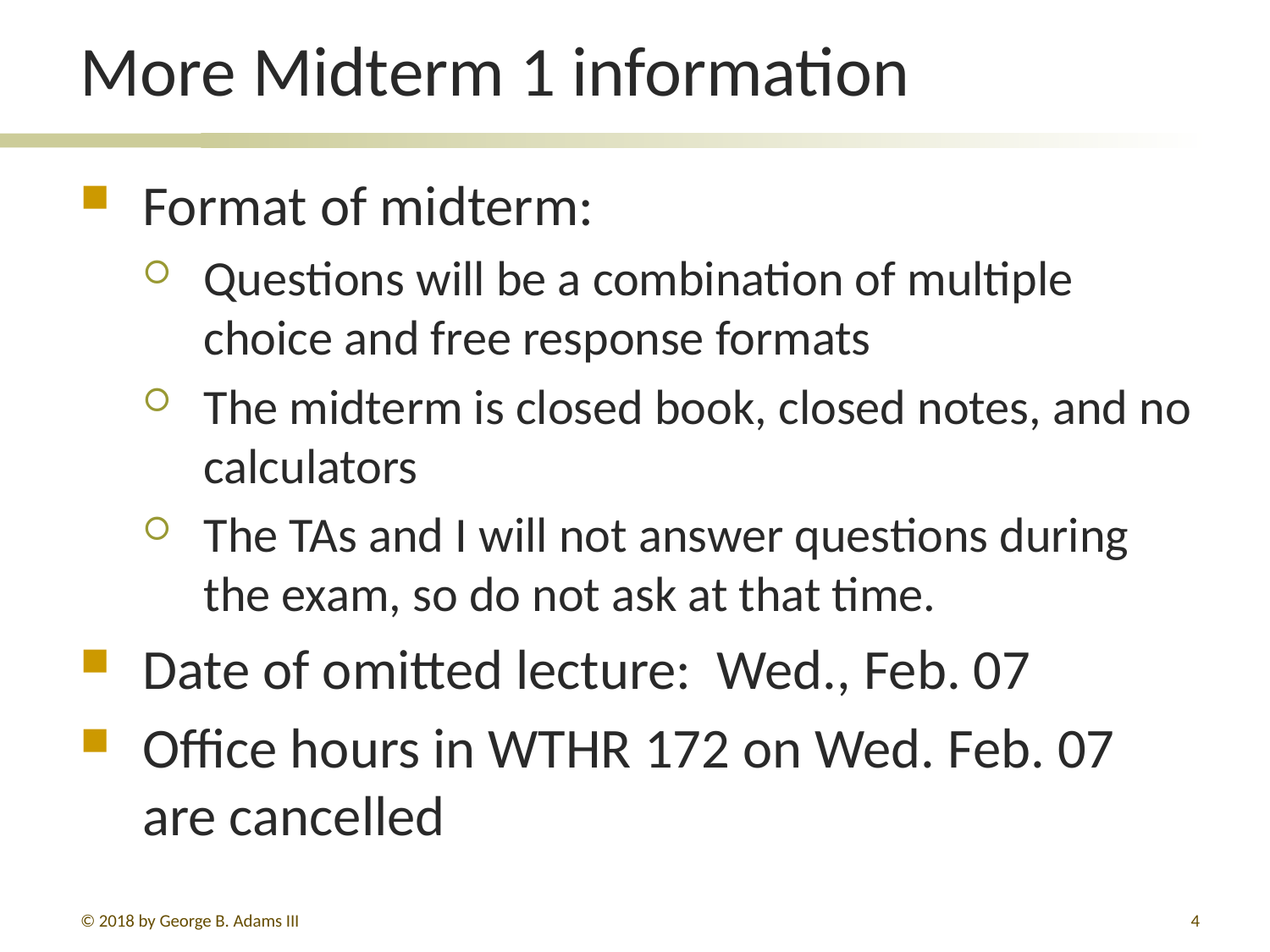

# More Midterm 1 information
Format of midterm:
Questions will be a combination of multiple choice and free response formats
The midterm is closed book, closed notes, and no calculators
The TAs and I will not answer questions during the exam, so do not ask at that time.
Date of omitted lecture:  Wed., Feb. 07
Office hours in WTHR 172 on Wed. Feb. 07 are cancelled

© 2018 by George B. Adams III
4